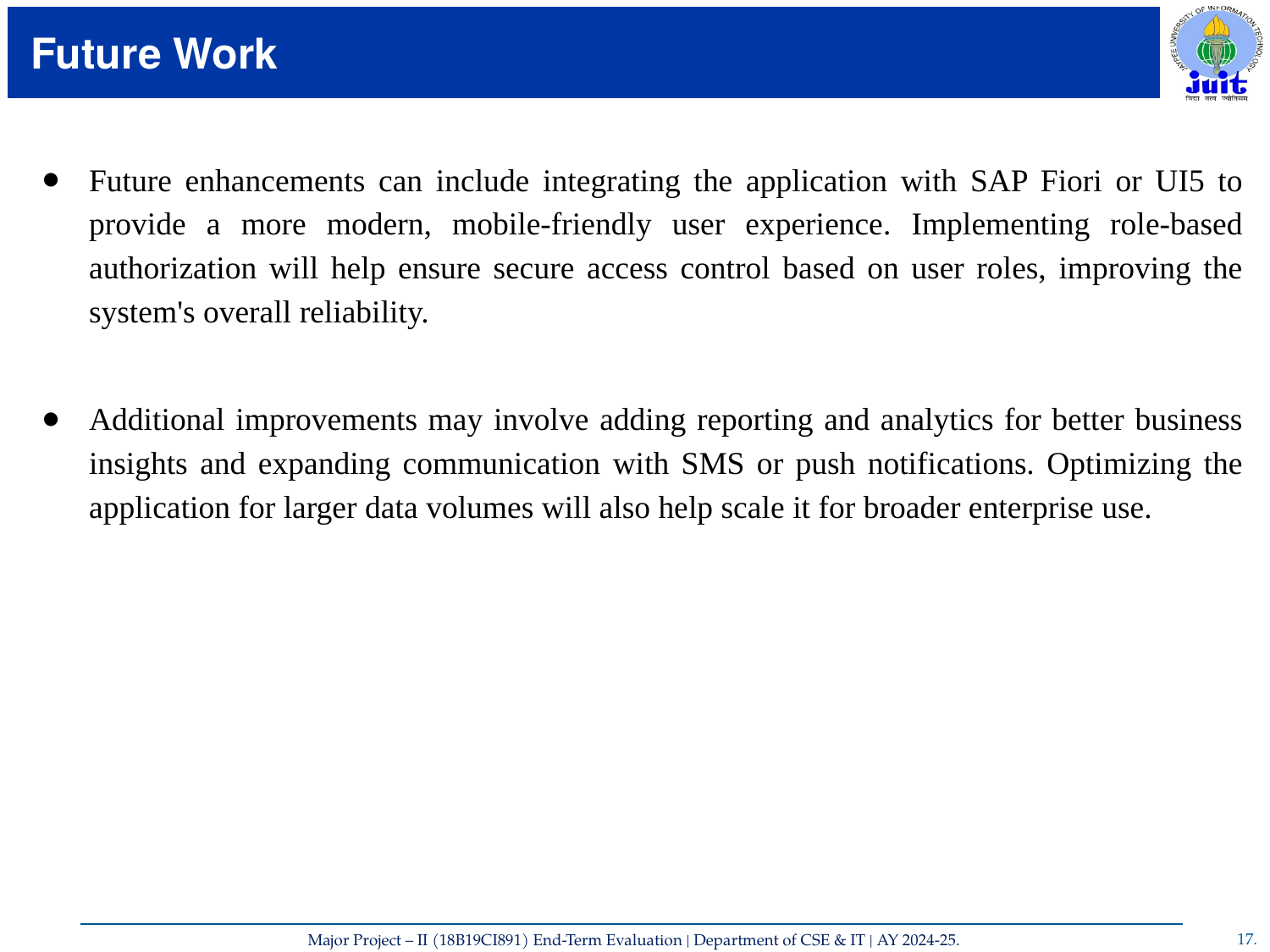

# Future Work
Future enhancements can include integrating the application with SAP Fiori or UI5 to provide a more modern, mobile-friendly user experience. Implementing role-based authorization will help ensure secure access control based on user roles, improving the system's overall reliability.

Additional improvements may involve adding reporting and analytics for better business insights and expanding communication with SMS or push notifications. Optimizing the application for larger data volumes will also help scale it for broader enterprise use.